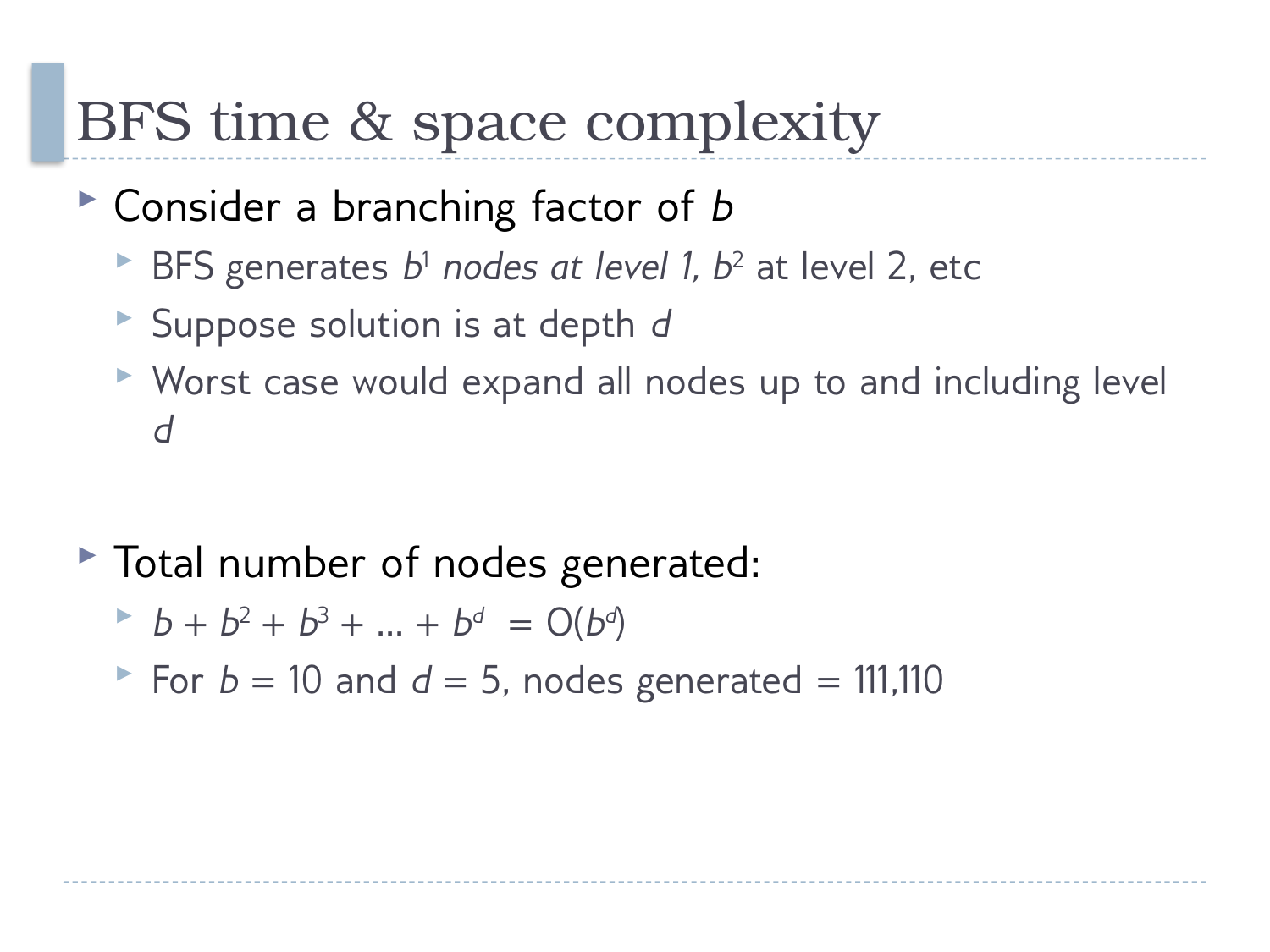

# BFS time & space complexity
Consider a branching factor of b
BFS generates b1 nodes at level 1, b2 at level 2, etc
Suppose solution is at depth d
Worst case would expand all nodes up to and including level d

Total number of nodes generated:
b + b2 + b3 + ... + bd  = O(bd)
For b = 10 and d = 5, nodes generated = 111,110